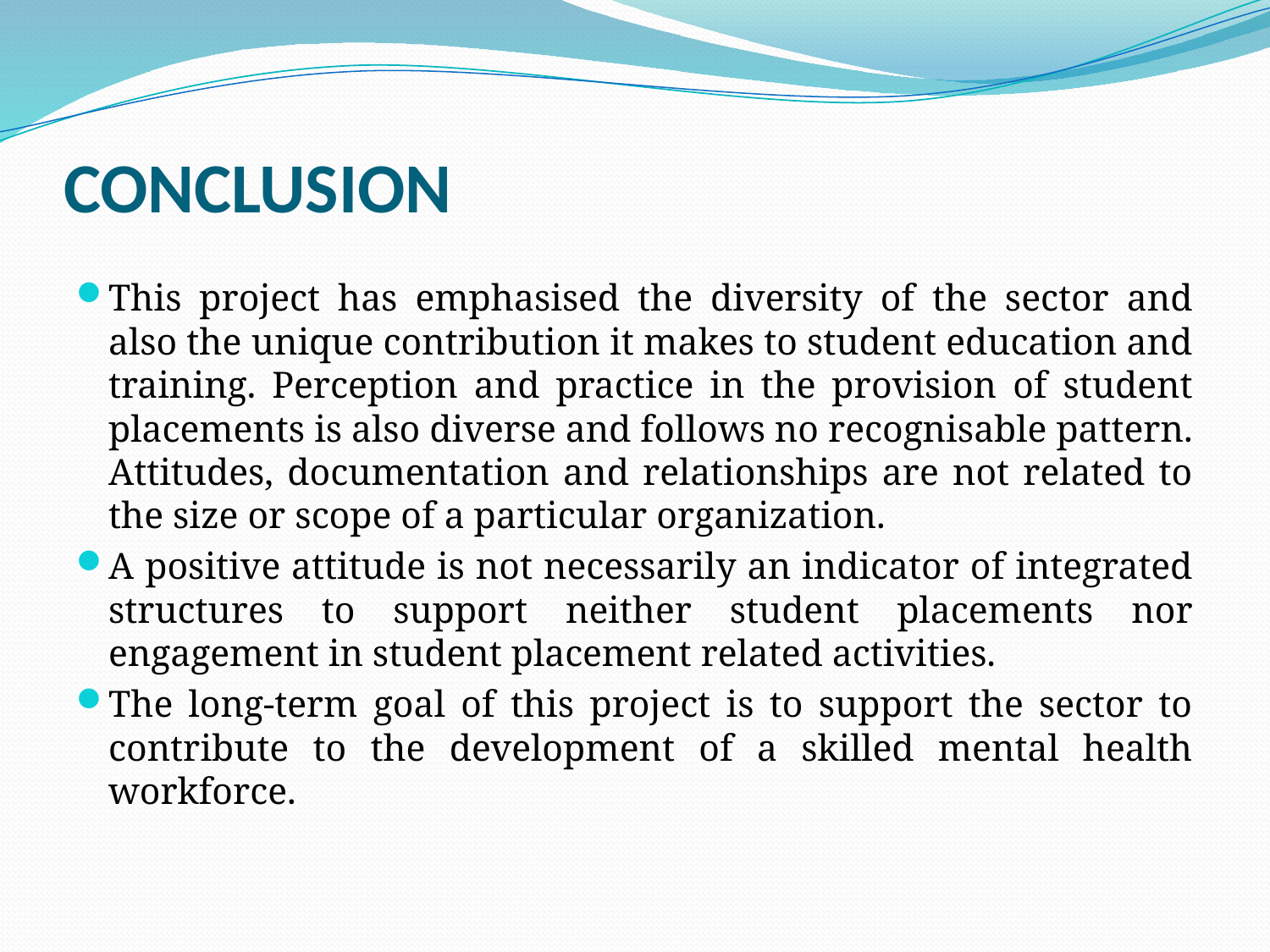

# CONCLUSION
This project has emphasised the diversity of the sector and also the unique contribution it makes to student education and training. Perception and practice in the provision of student placements is also diverse and follows no recognisable pattern. Attitudes, documentation and relationships are not related to the size or scope of a particular organization.
A positive attitude is not necessarily an indicator of integrated structures to support neither student placements nor engagement in student placement related activities.
The long-term goal of this project is to support the sector to contribute to the development of a skilled mental health workforce.